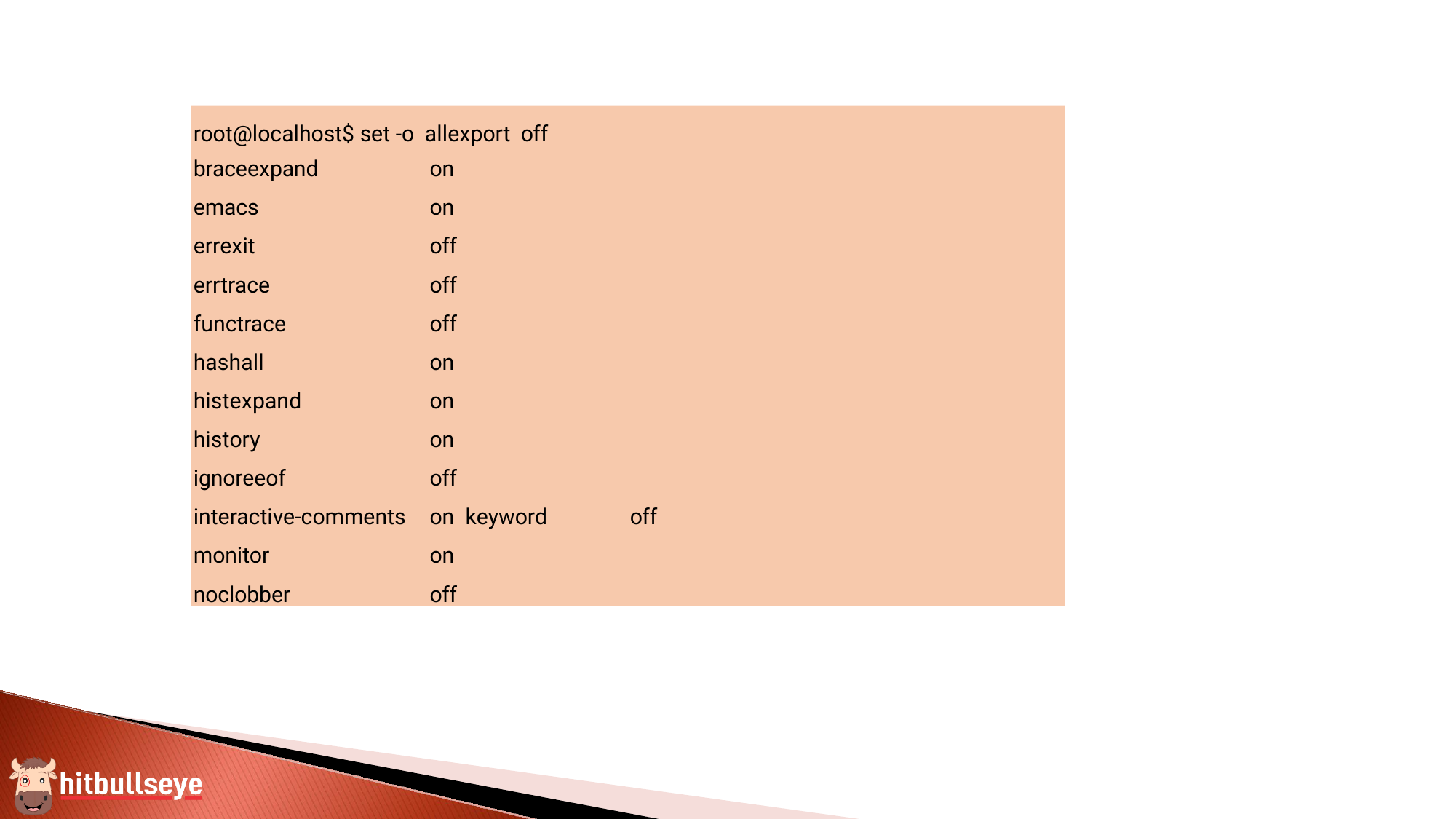

root@localhost$ set -o  allexport	off
braceexpand	on
emacs	on
errexit	off
errtrace	off
functrace	off
hashall	on
histexpand	on
history	on
ignoreeof	off
interactive-comments	on  keyword	off
monitor	on
noclobber	off
#